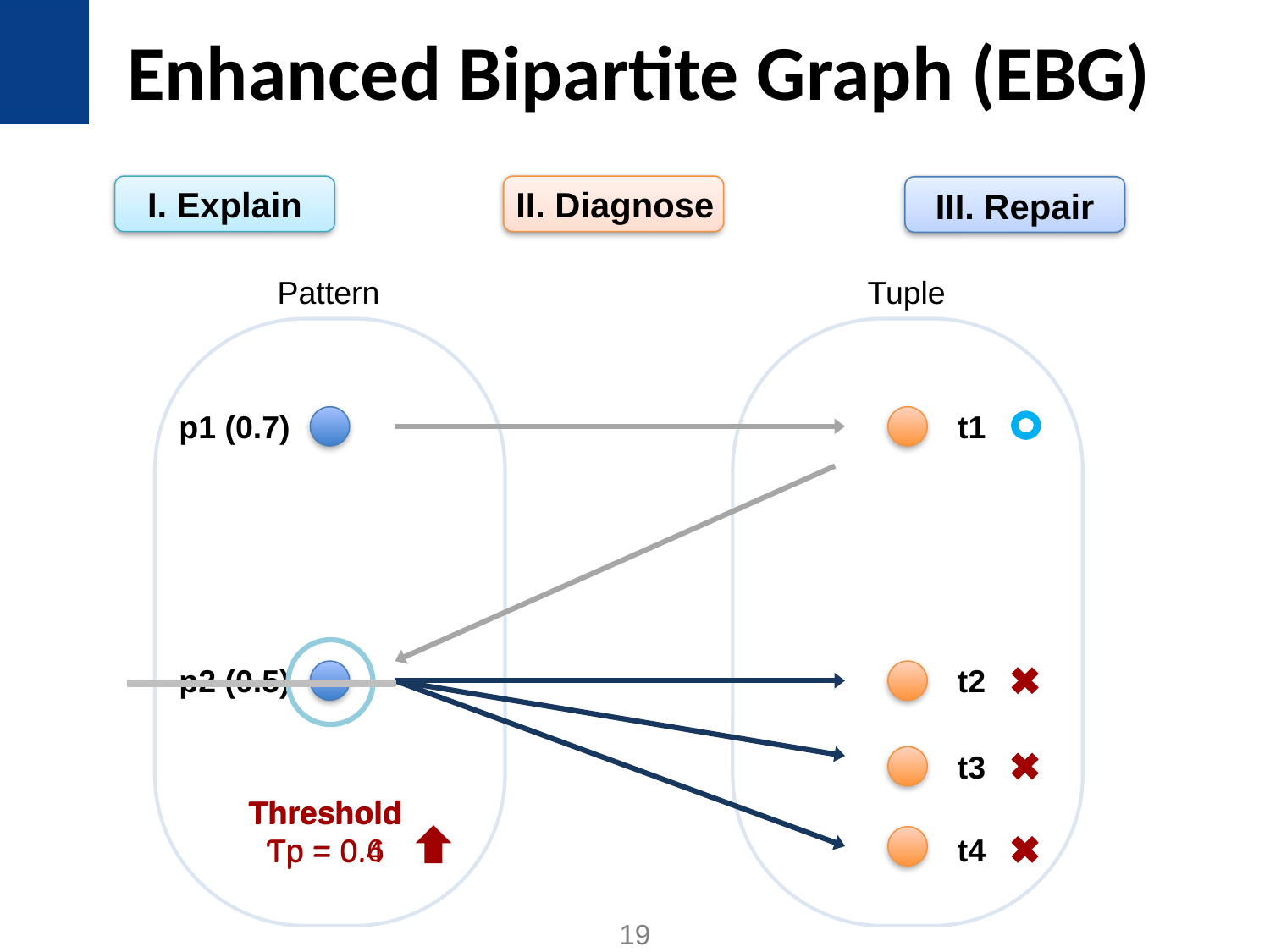

# Enhanced Bipartite Graph (EBG)
I. Explain

II. Diagnose

III. Repair
Pattern
Tuple

p1 (0.7)
t1
p2 (0.5)
t2
t3
t4

Threshold
Ƭp = 0.6
Threshold
Ƭp = 0.4

19